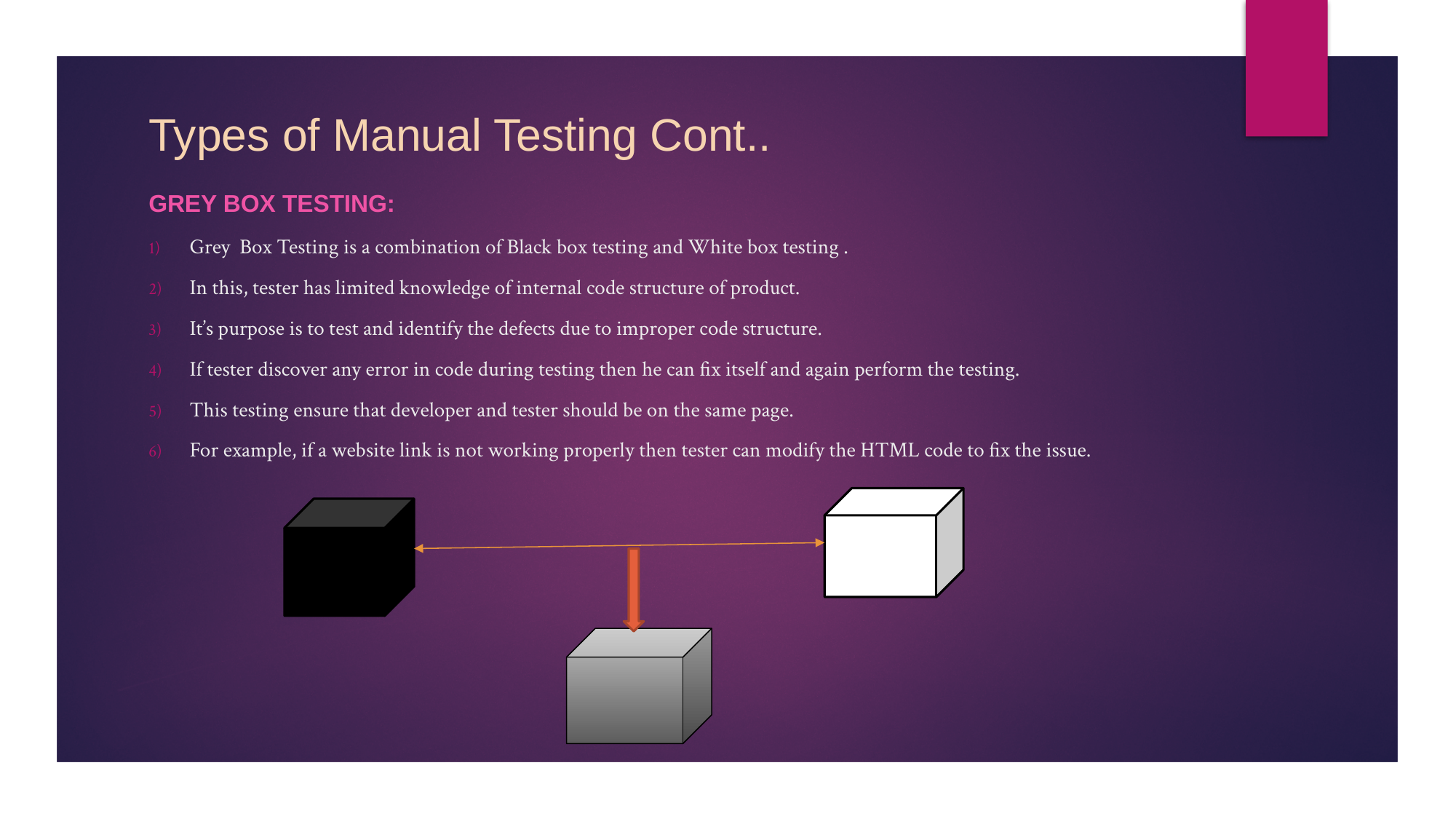

# Types of Manual Testing Cont..
Grey Box Testing:
Grey  Box Testing is a combination of Black box testing and White box testing .
In this, tester has limited knowledge of internal code structure of product.
It’s purpose is to test and identify the defects due to improper code structure.
If tester discover any error in code during testing then he can fix itself and again perform the testing.
This testing ensure that developer and tester should be on the same page.
For example, if a website link is not working properly then tester can modify the HTML code to fix the issue.